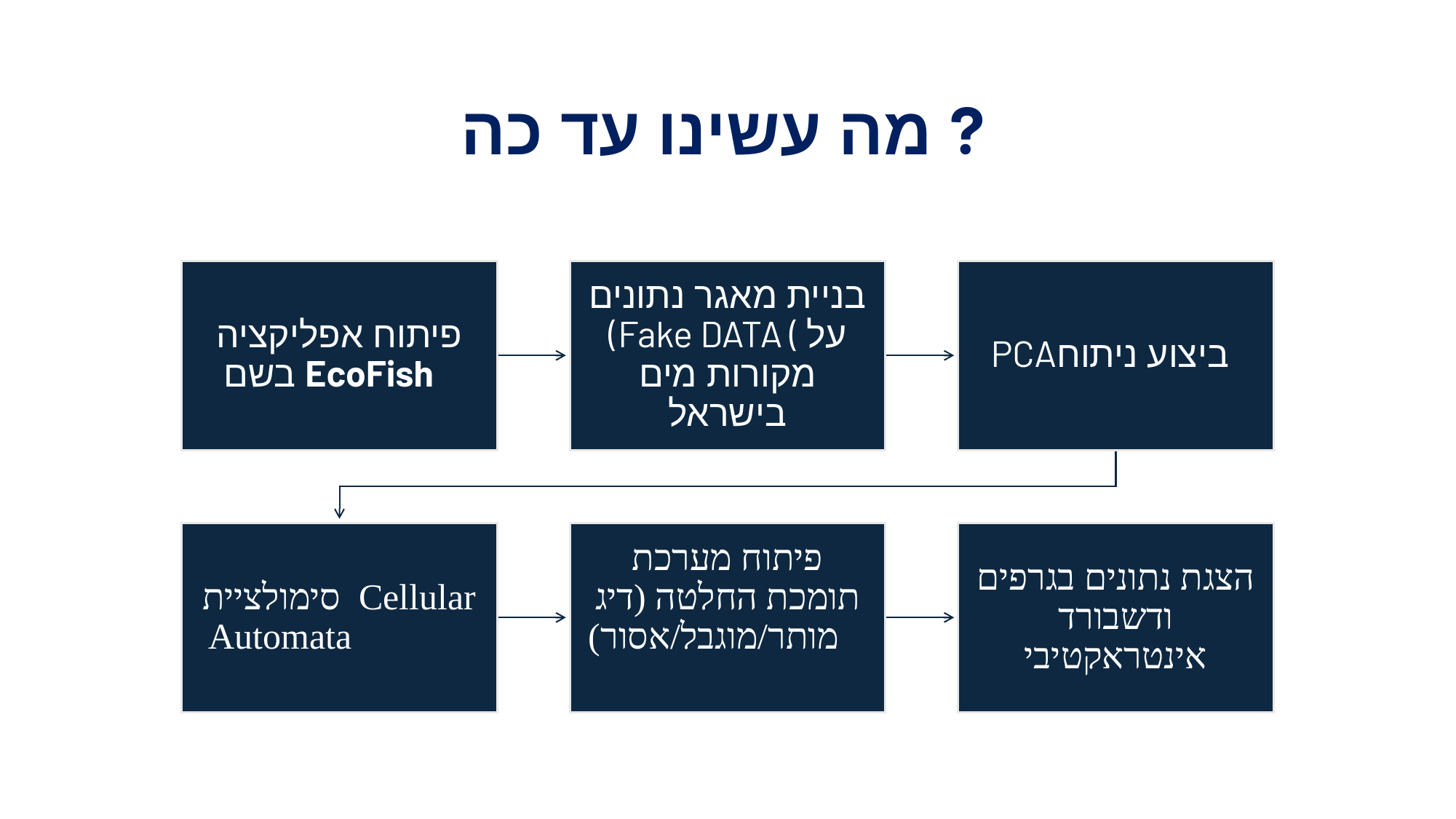

# מה עשינו עד כה ?

פיתוח אפליקציה בשם EcoFish

בניית מאגר נתונים (Fake DATA ( על מקורות מים בישראל

 PCAביצוע ניתוח

סימולציית  Cellular Automata

פיתוח מערכת תומכת החלטה (דיג מותר/מוגבל/אסור)
הצגת נתונים בגרפים ודשבורד אינטראקטיבי